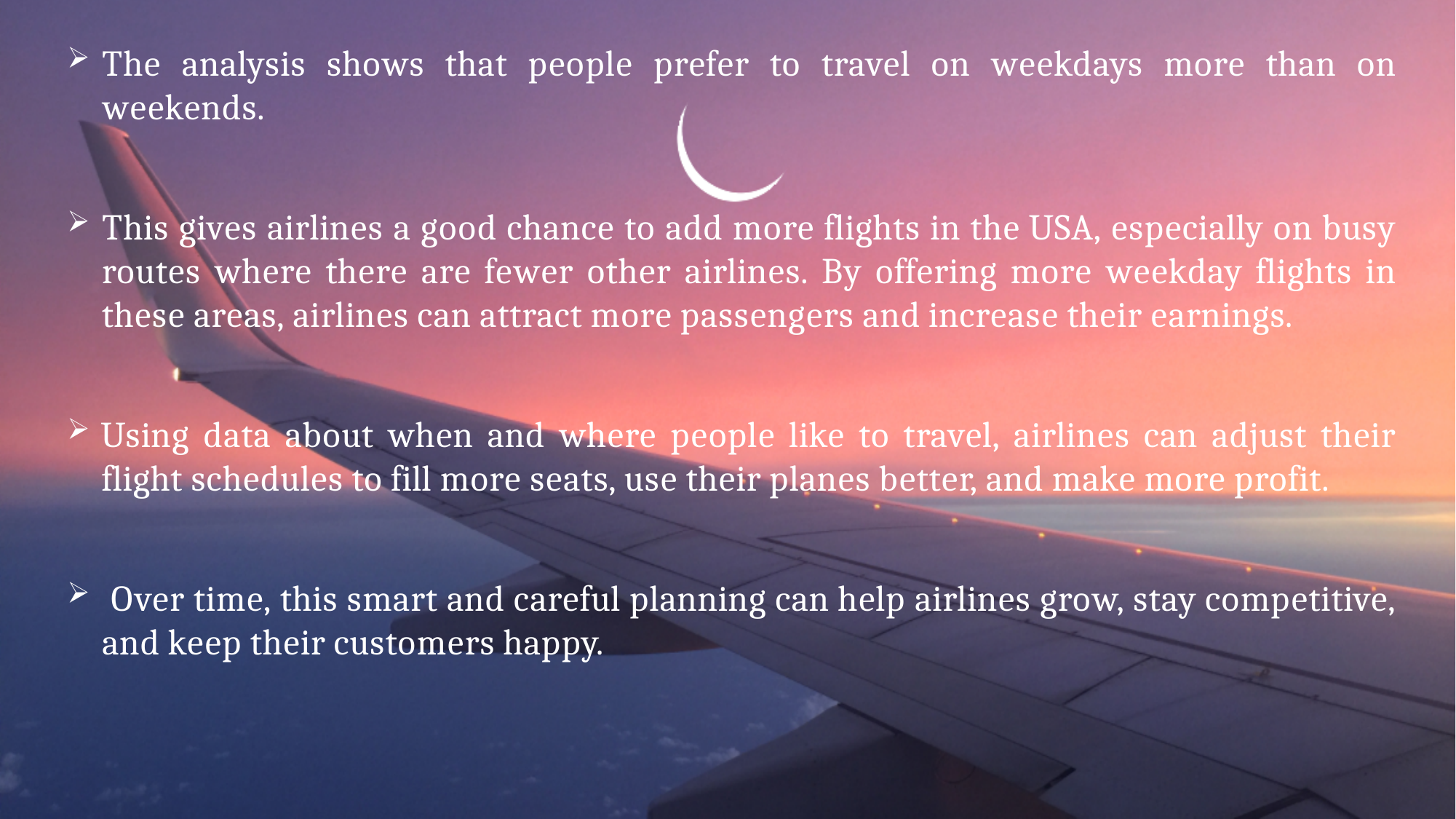

The analysis shows that people prefer to travel on weekdays more than on weekends.

This gives airlines a good chance to add more flights in the USA, especially on busy routes where there are fewer other airlines. By offering more weekday flights in these areas, airlines can attract more passengers and increase their earnings.

Using data about when and where people like to travel, airlines can adjust their flight schedules to fill more seats, use their planes better, and make more profit.

 Over time, this smart and careful planning can help airlines grow, stay competitive, and keep their customers happy.